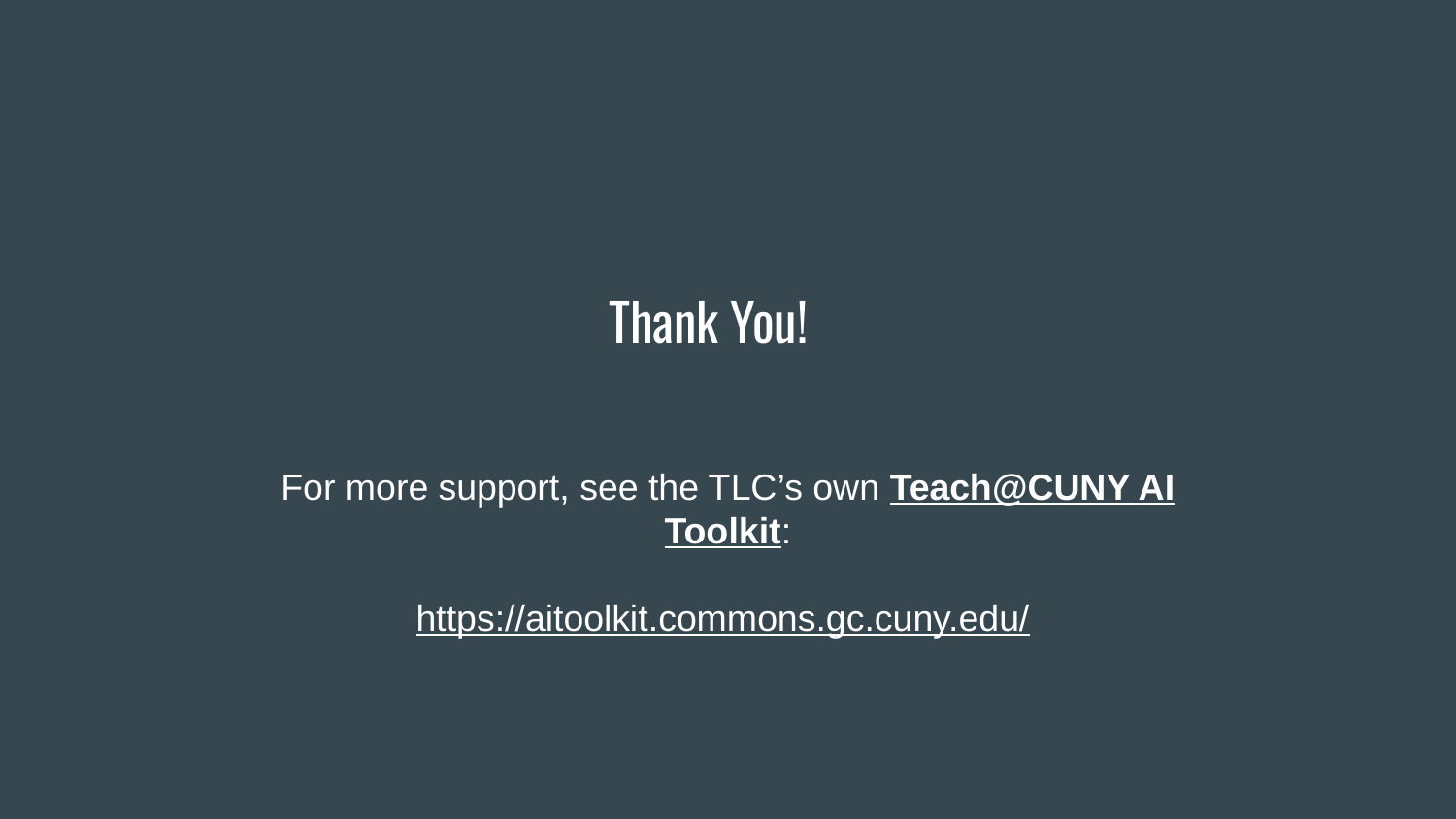

# Thank You!
For more support, see the TLC’s own Teach@CUNY AI Toolkit:

https://aitoolkit.commons.gc.cuny.edu/